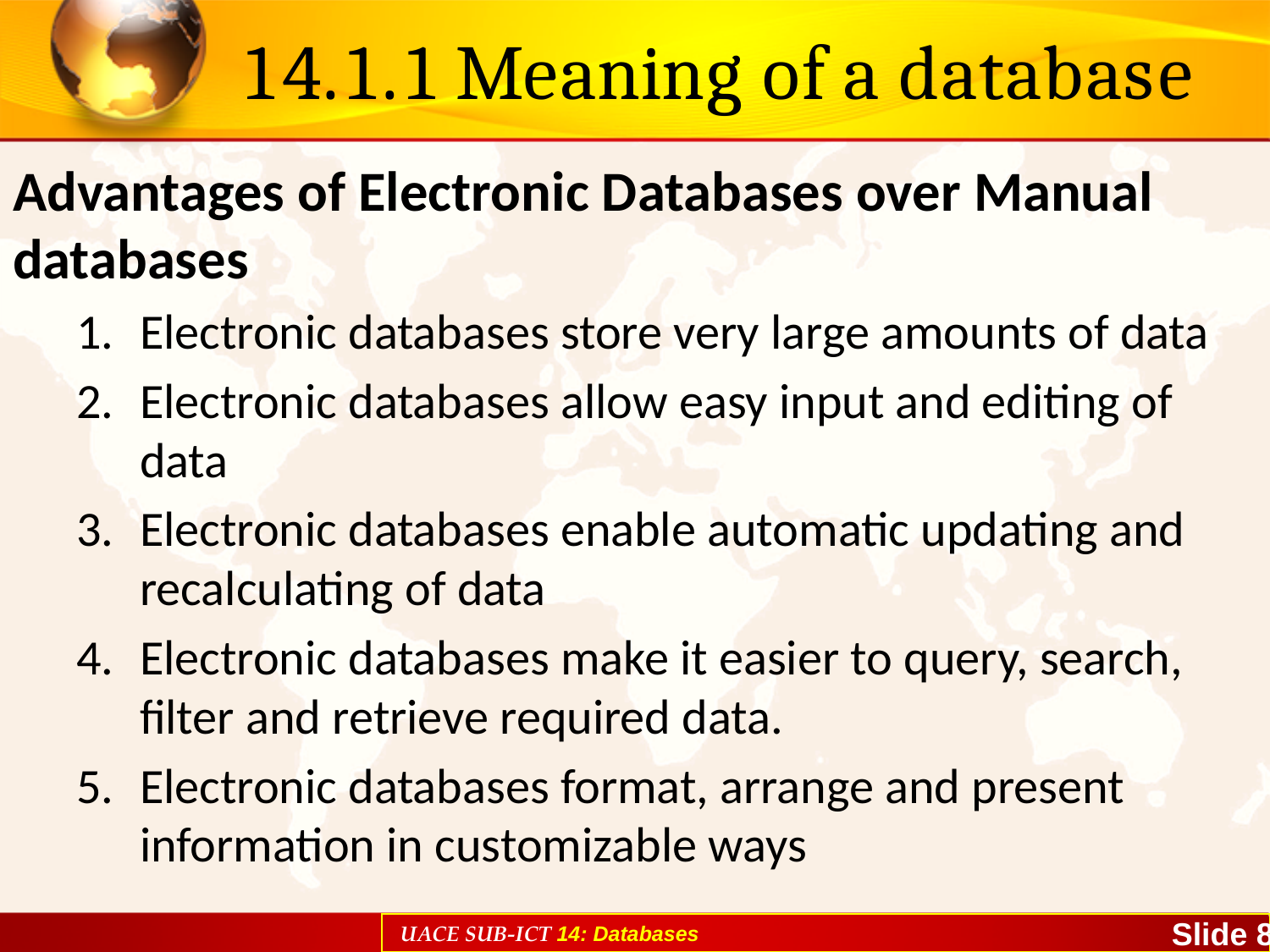

# 14.1.1 Meaning of a database
Advantages of Electronic Databases over Manual databases
Electronic databases store very large amounts of data
Electronic databases allow easy input and editing of data
Electronic databases enable automatic updating and recalculating of data
Electronic databases make it easier to query, search, filter and retrieve required data.
Electronic databases format, arrange and present information in customizable ways